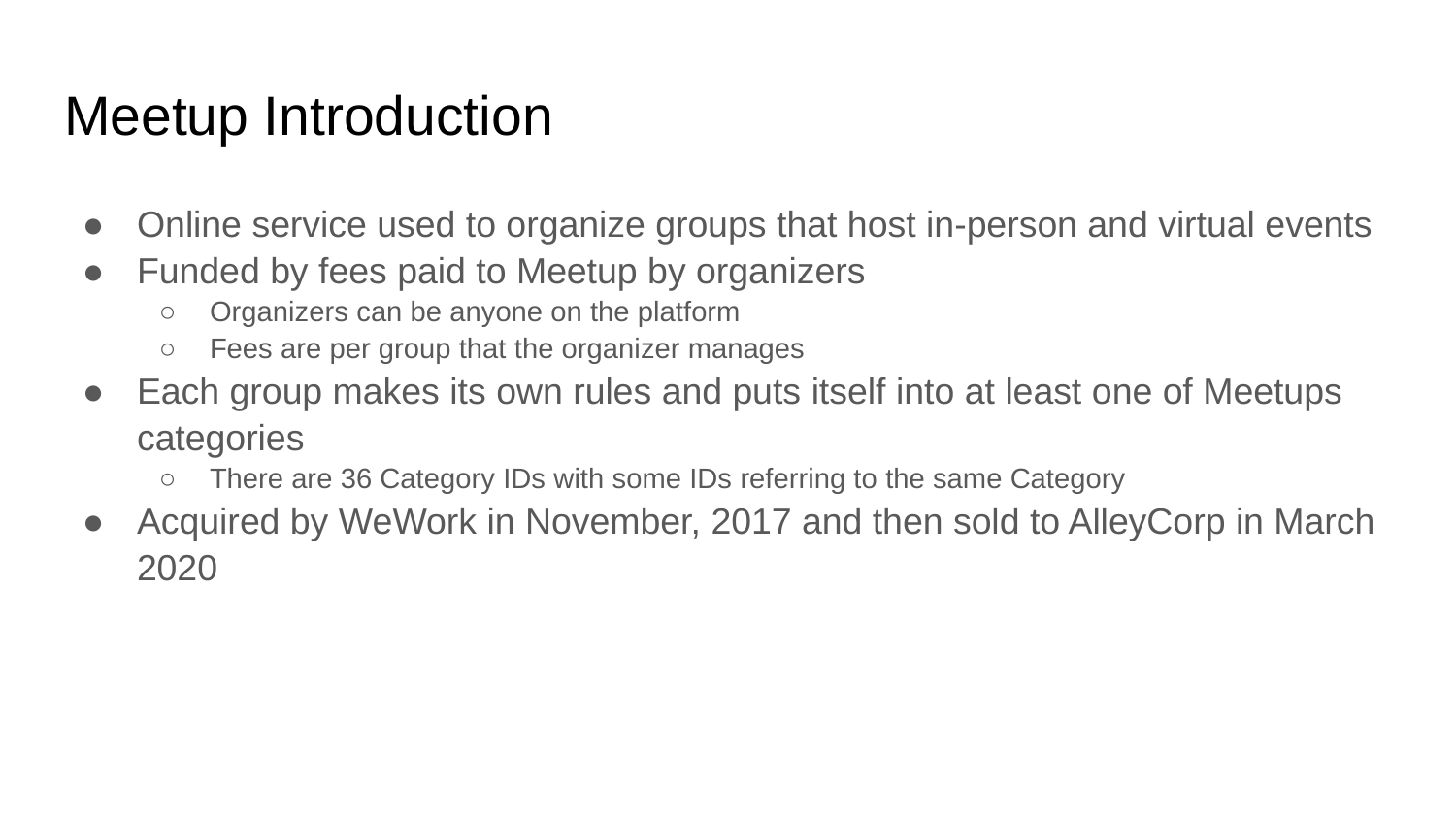

# Meetup Introduction
Online service used to organize groups that host in-person and virtual events
Funded by fees paid to Meetup by organizers
Organizers can be anyone on the platform
Fees are per group that the organizer manages
Each group makes its own rules and puts itself into at least one of Meetups categories
There are 36 Category IDs with some IDs referring to the same Category
Acquired by WeWork in November, 2017 and then sold to AlleyCorp in March 2020